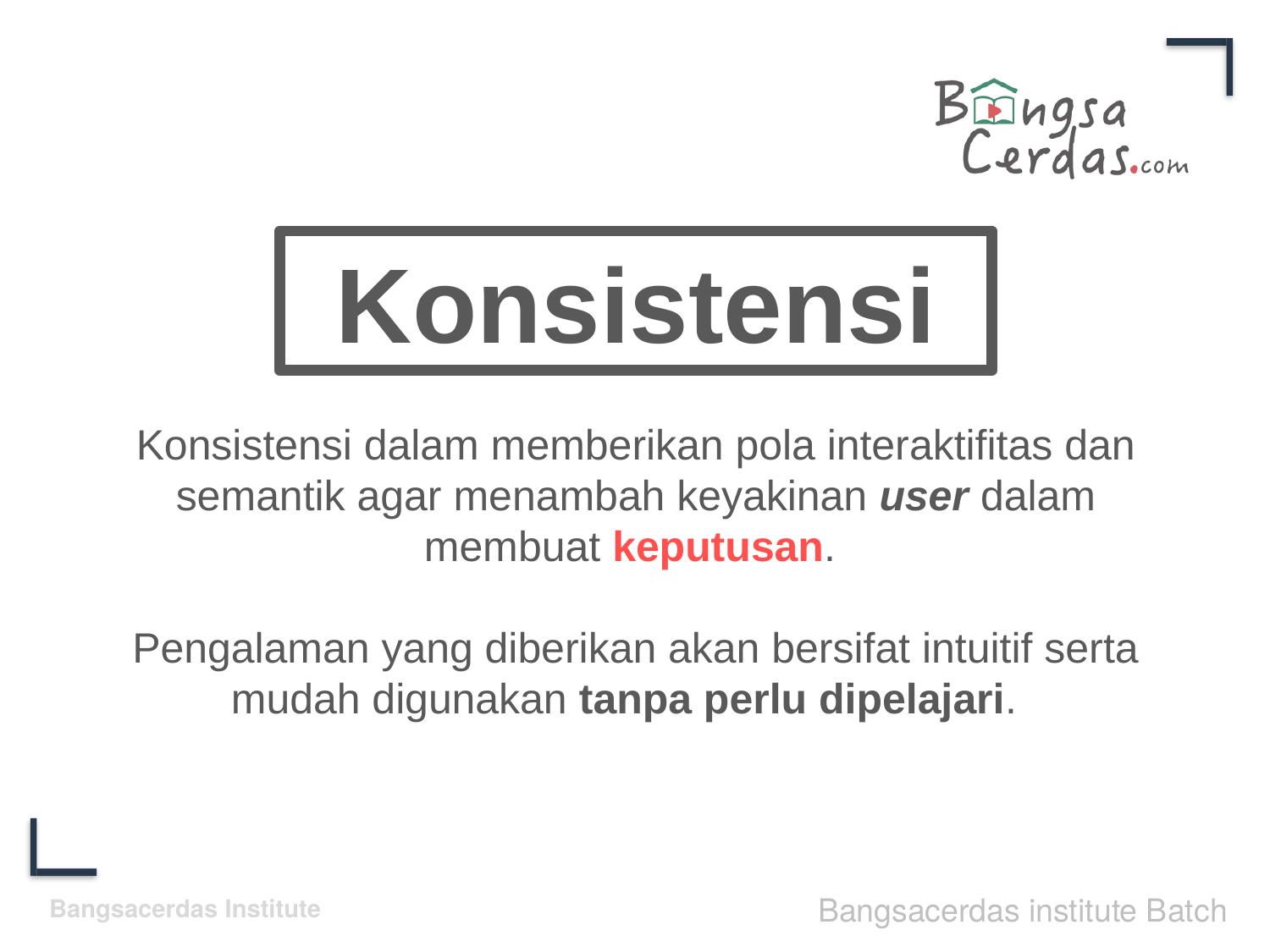

Konsistensi
Konsistensi dalam memberikan pola interaktifitas dan semantik agar menambah keyakinan user dalam membuat keputusan.

Pengalaman yang diberikan akan bersifat intuitif serta mudah digunakan tanpa perlu dipelajari.